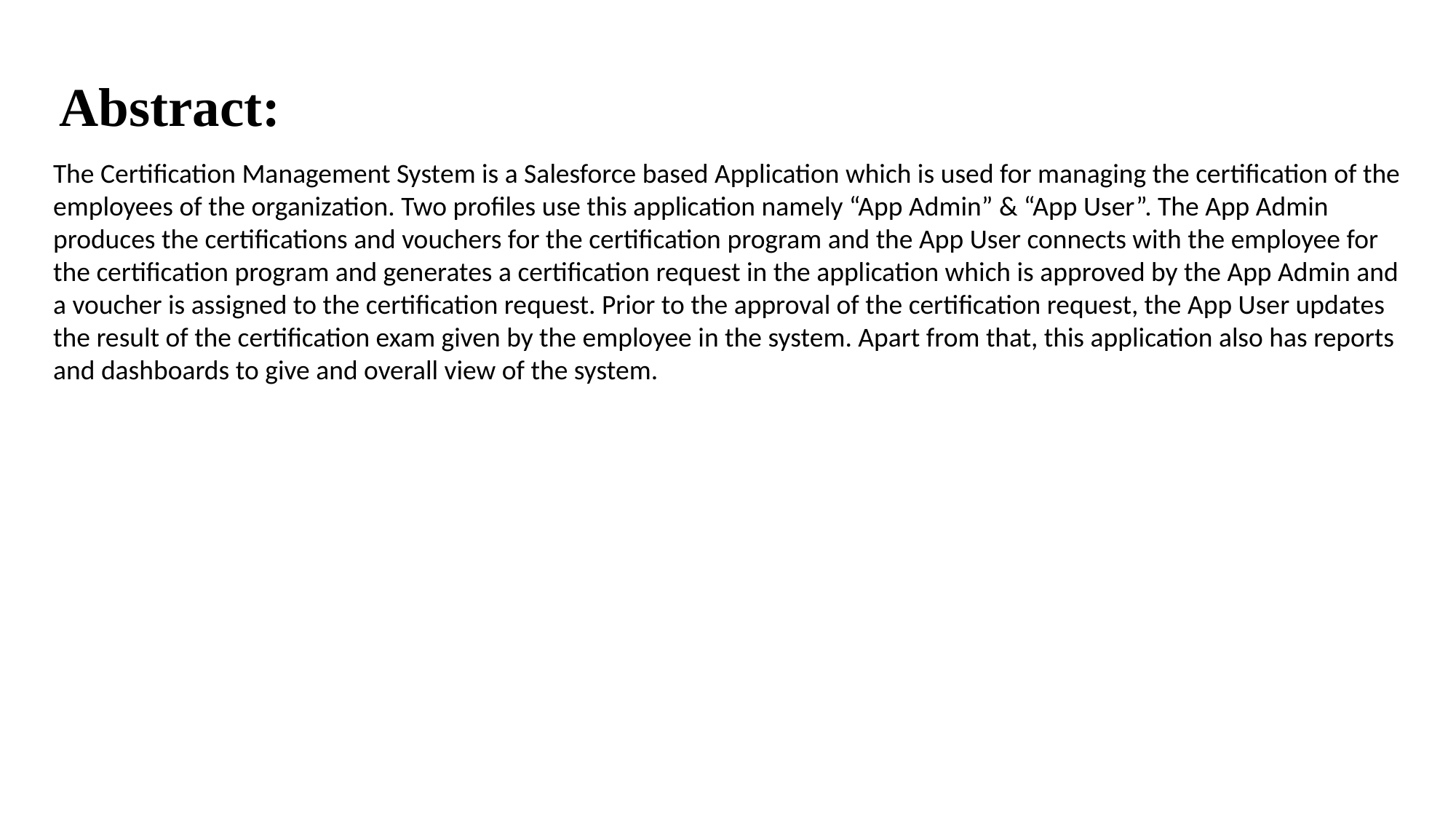

Abstract:
The Certification Management System is a Salesforce based Application which is used for managing the certification of the employees of the organization. Two profiles use this application namely “App Admin” & “App User”. The App Admin produces the certifications and vouchers for the certification program and the App User connects with the employee for the certification program and generates a certification request in the application which is approved by the App Admin and a voucher is assigned to the certification request. Prior to the approval of the certification request, the App User updates the result of the certification exam given by the employee in the system. Apart from that, this application also has reports and dashboards to give and overall view of the system.